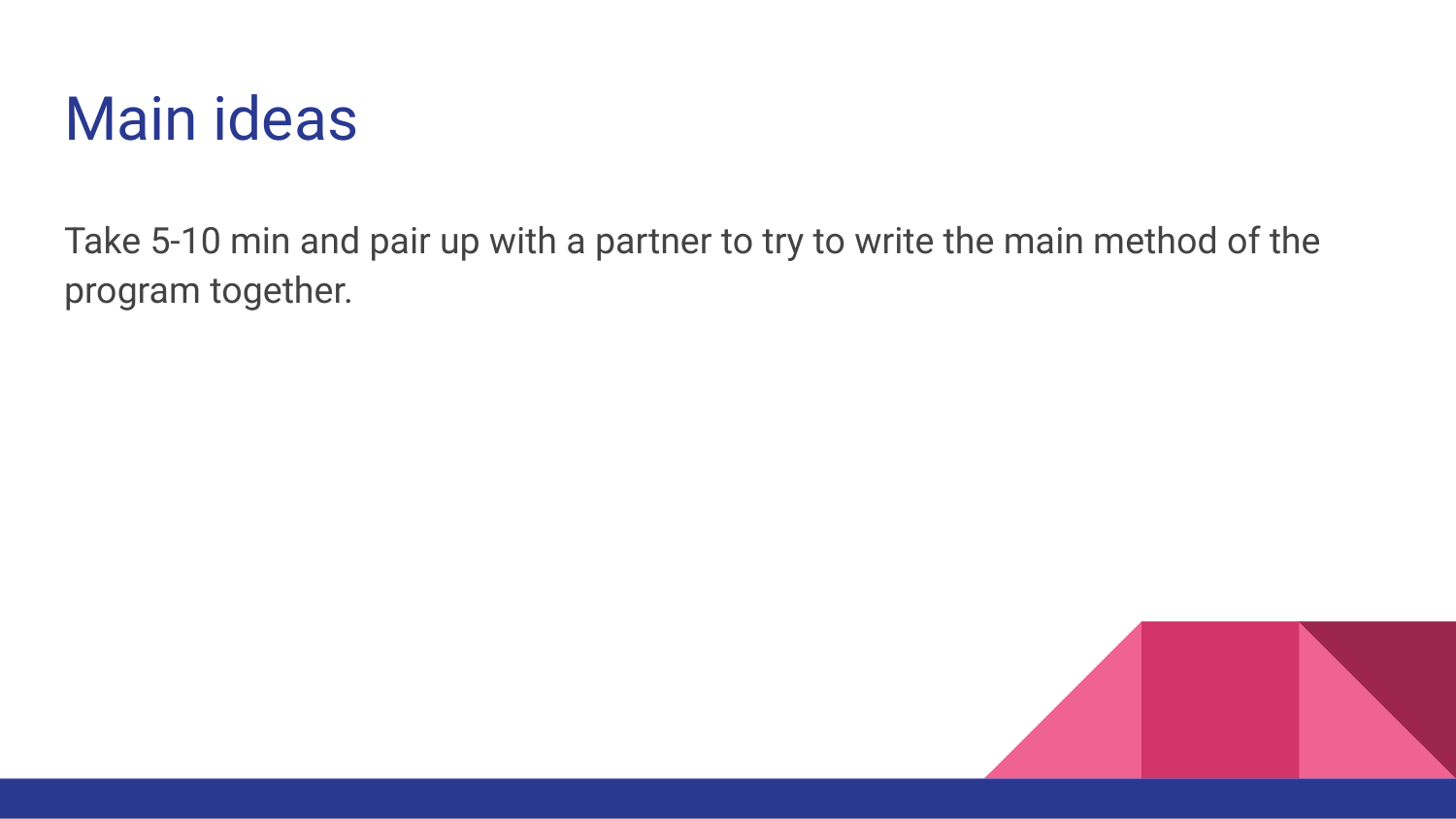

# Main ideas
Take 5-10 min and pair up with a partner to try to write the main method of the program together.